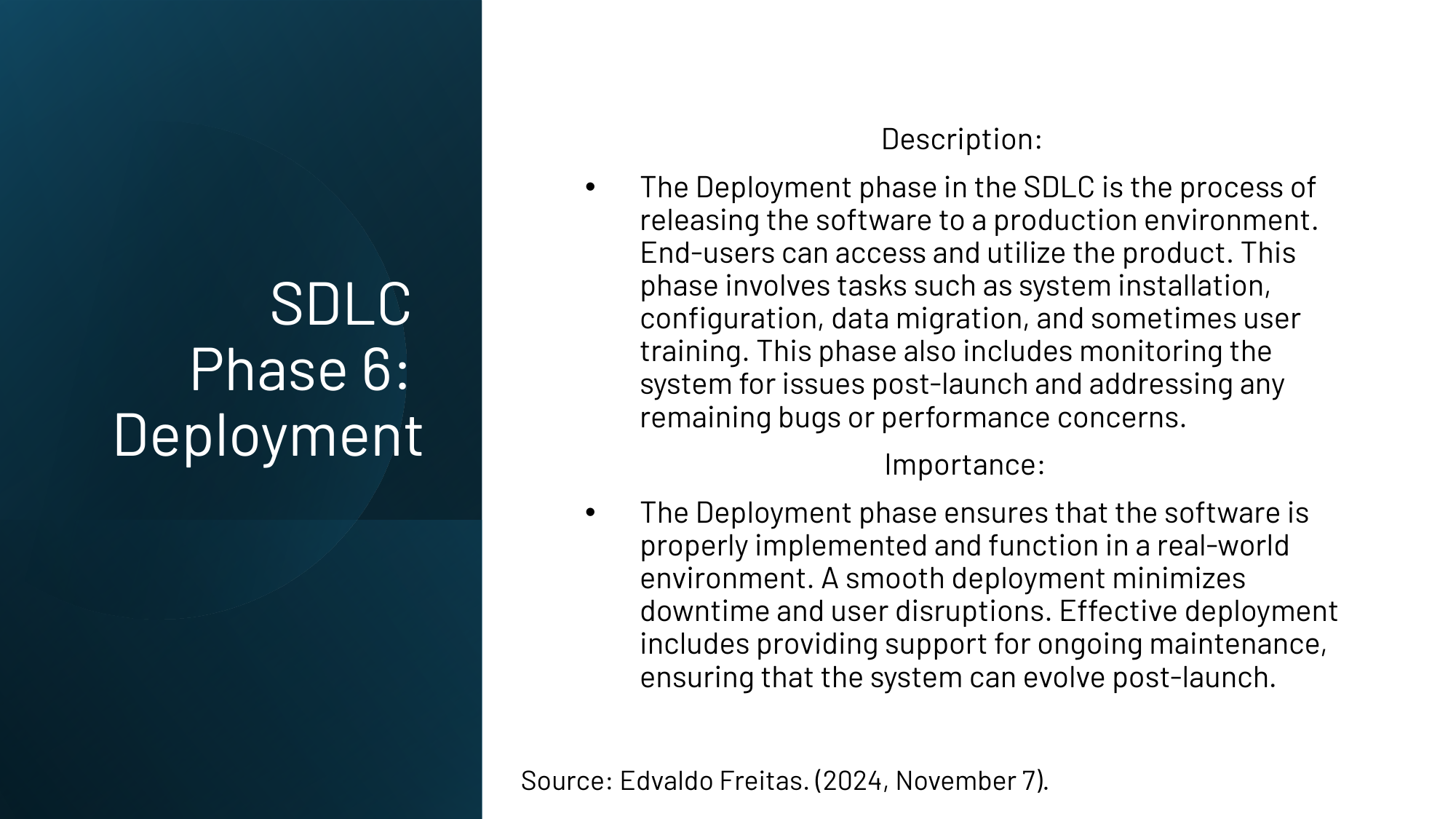

The t

# SDLC Phase 6: Deployment
Description:
The Deployment phase in the SDLC is the process of releasing the software to a production environment. End-users can access and utilize the product. This phase involves tasks such as system installation, configuration, data migration, and sometimes user training. This phase also includes monitoring the system for issues post-launch and addressing any remaining bugs or performance concerns.
Importance:
The Deployment phase ensures that the software is properly implemented and function in a real-world environment. A smooth deployment minimizes downtime and user disruptions. Effective deployment includes providing support for ongoing maintenance, ensuring that the system can evolve post-launch.

Source: Edvaldo Freitas. (2024, November 7).